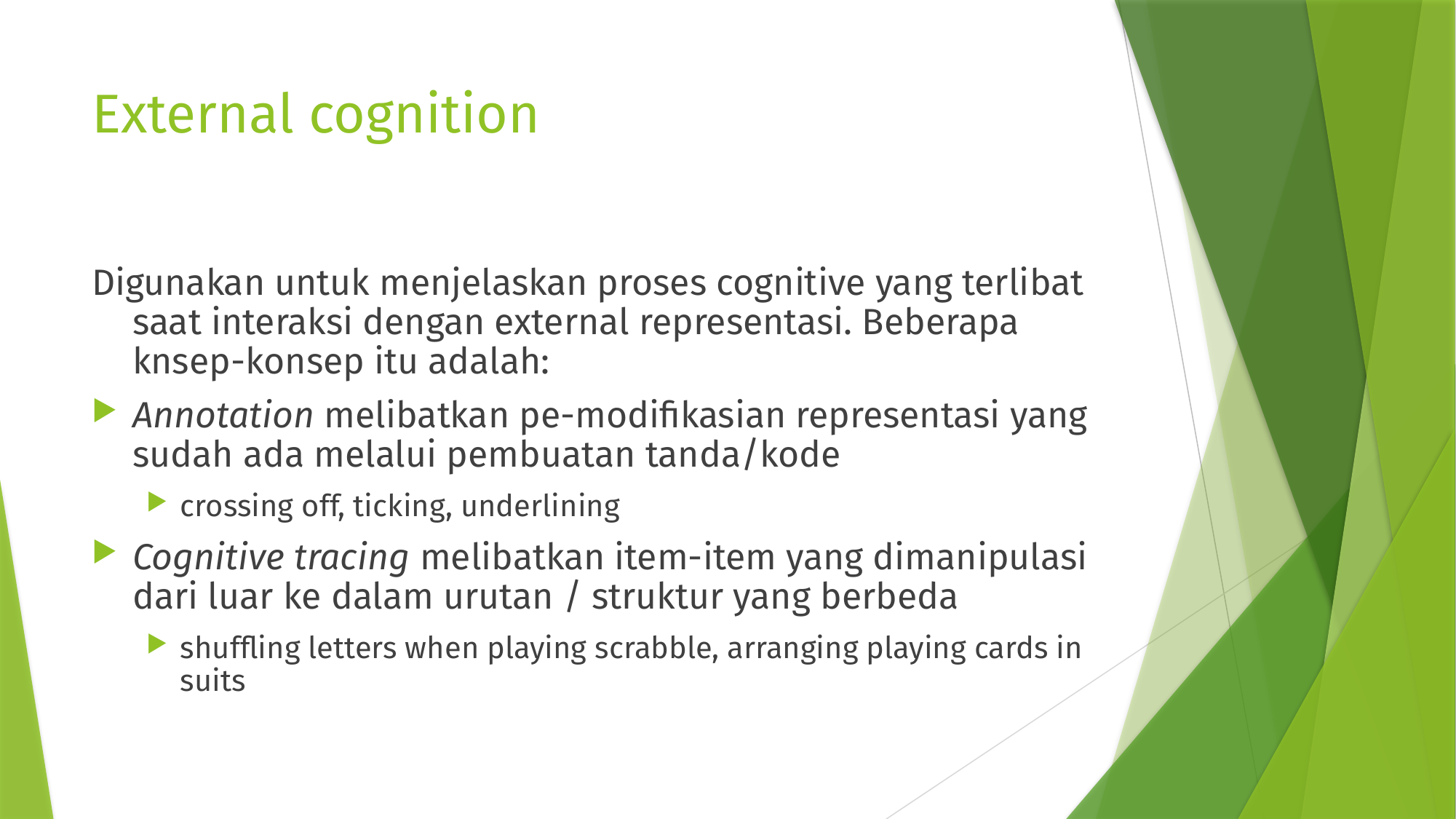

# External cognition
Digunakan untuk menjelaskan proses cognitive yang terlibat saat interaksi dengan external representasi. Beberapa knsep-konsep itu adalah:
Annotation melibatkan pe-modifikasian representasi yang sudah ada melalui pembuatan tanda/kode
crossing off, ticking, underlining
Cognitive tracing melibatkan item-item yang dimanipulasi dari luar ke dalam urutan / struktur yang berbeda
shuffling letters when playing scrabble, arranging playing cards in suits